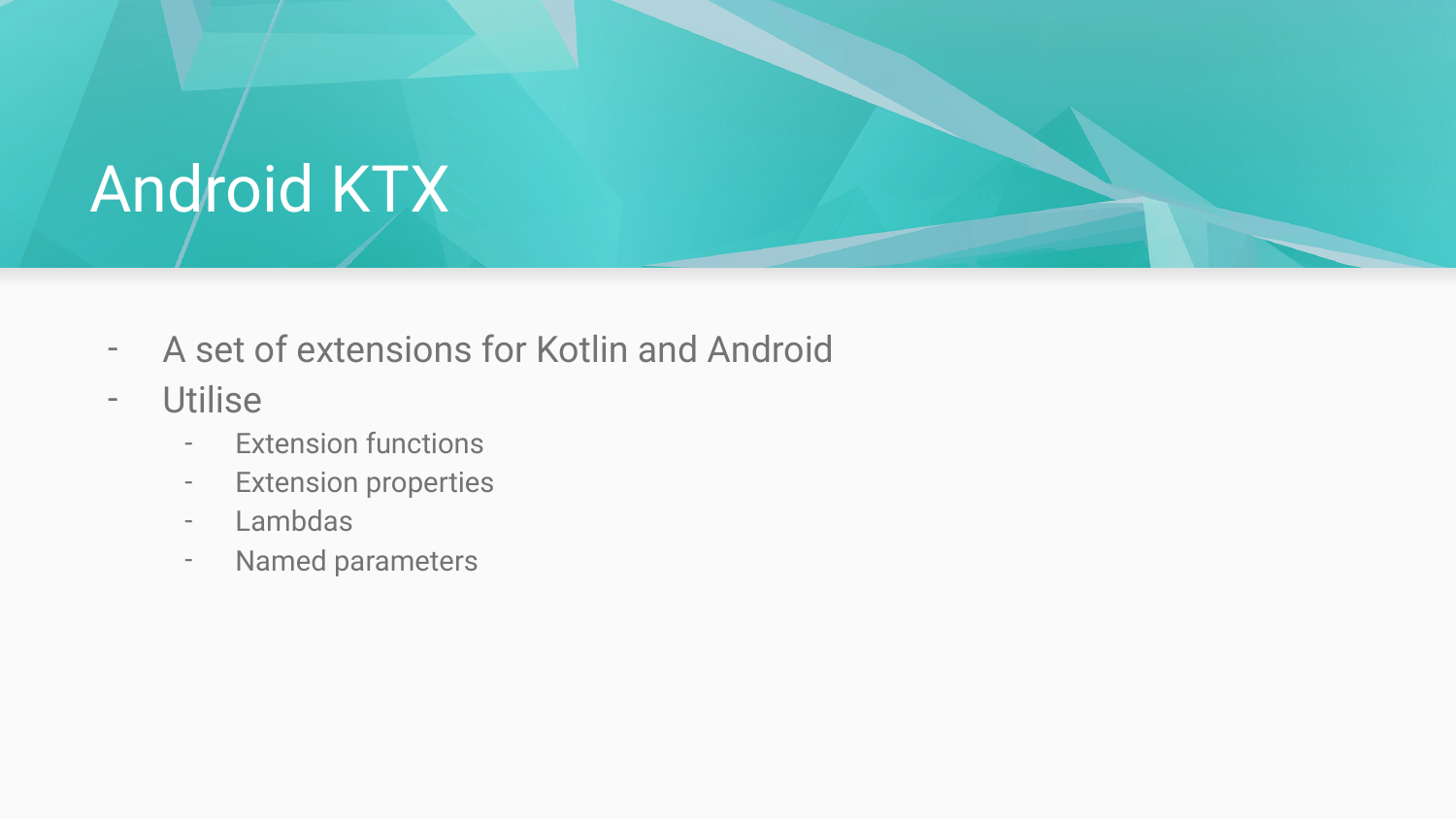

# Android KTX
A set of extensions for Kotlin and Android
Utilise
Extension functions
Extension properties
Lambdas
Named parameters